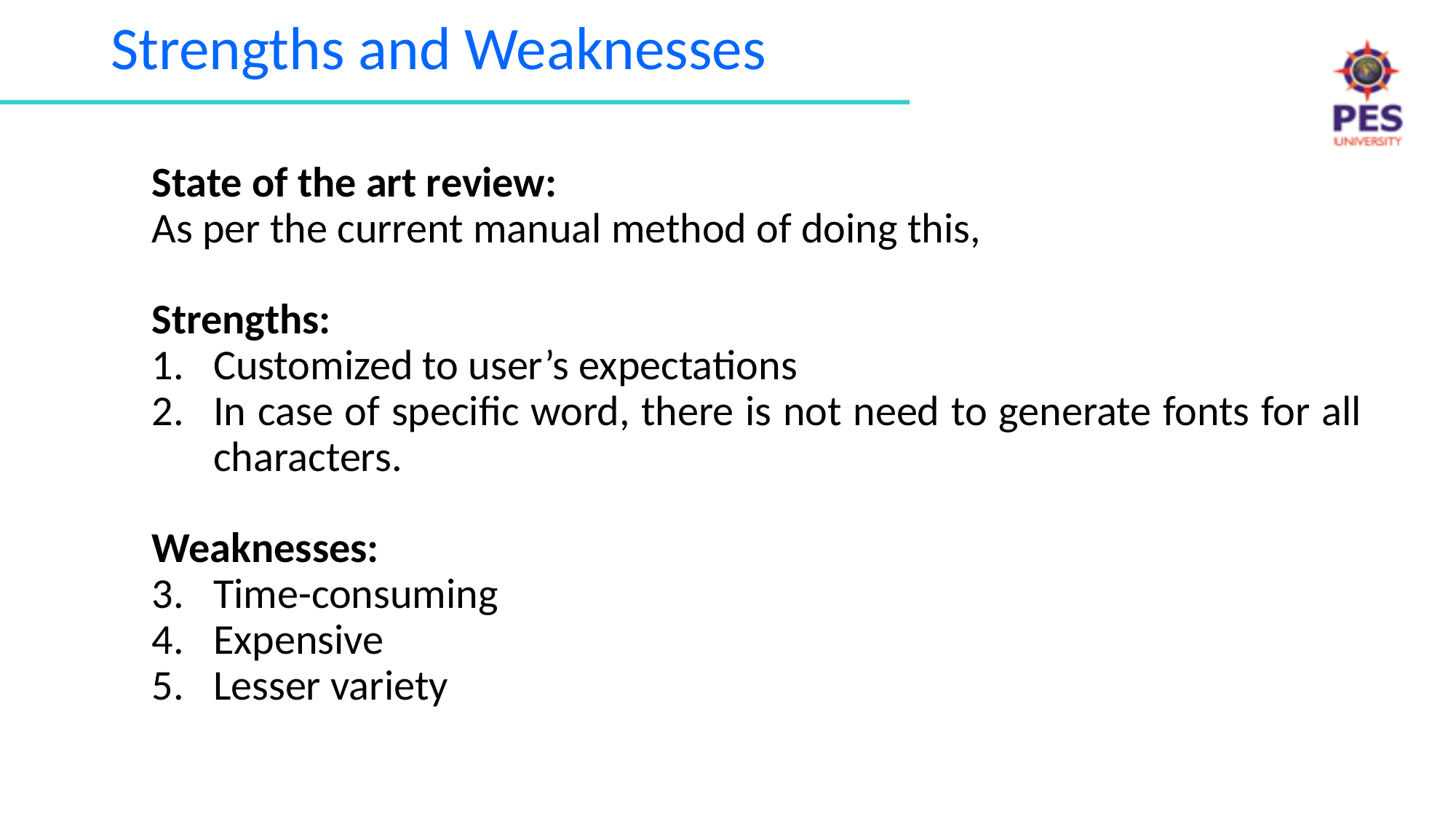

# Strengths and Weaknesses
State of the art review:
As per the current manual method of doing this,

Strengths:
Customized to user’s expectations
In case of specific word, there is not need to generate fonts for all characters.

Weaknesses:
Time-consuming
Expensive
Lesser variety